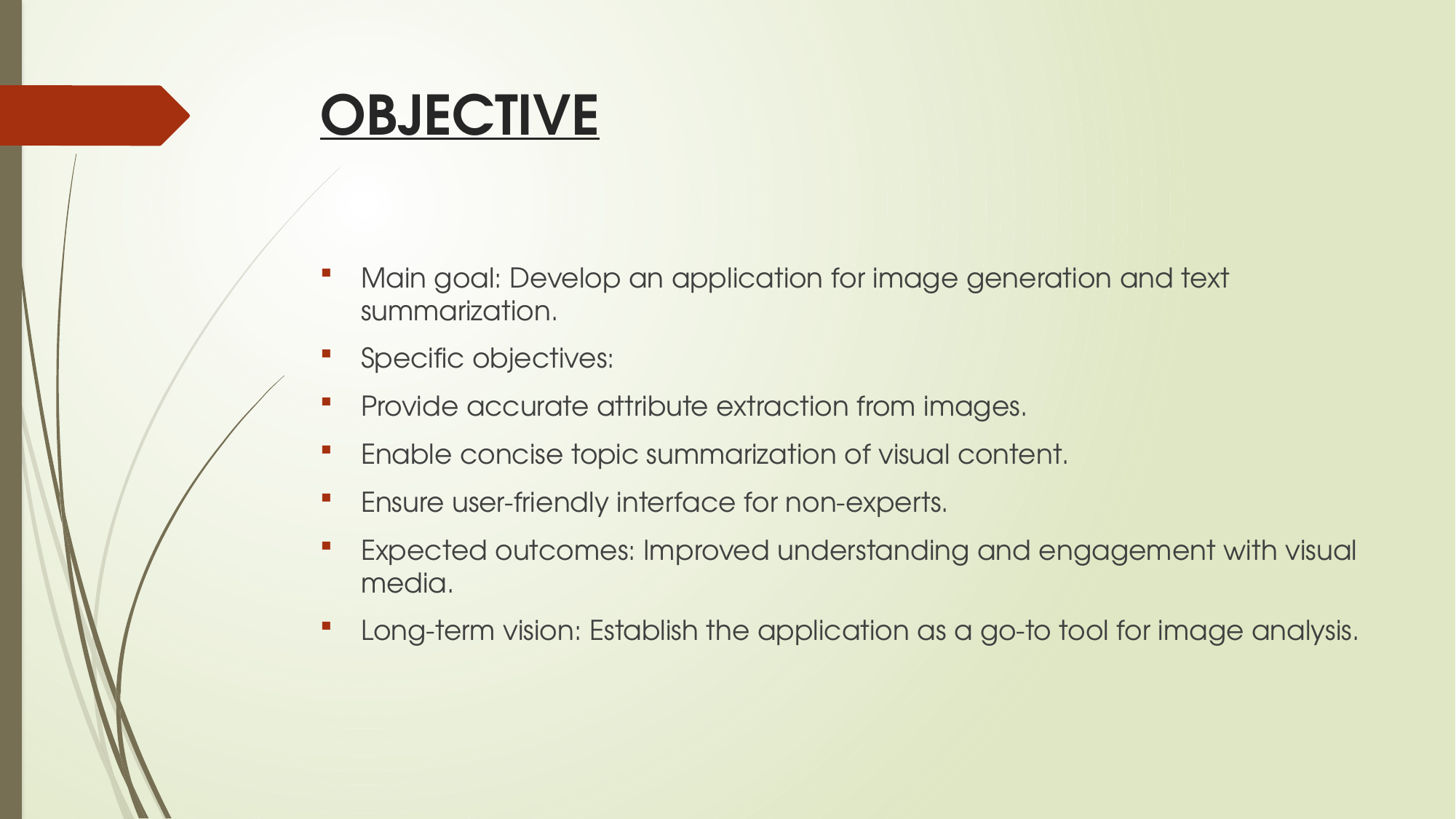

# OBJECTIVE
Main goal: Develop an application for image generation and text summarization.
Specific objectives:
Provide accurate attribute extraction from images.
Enable concise topic summarization of visual content.
Ensure user-friendly interface for non-experts.
Expected outcomes: Improved understanding and engagement with visual media.
Long-term vision: Establish the application as a go-to tool for image analysis.